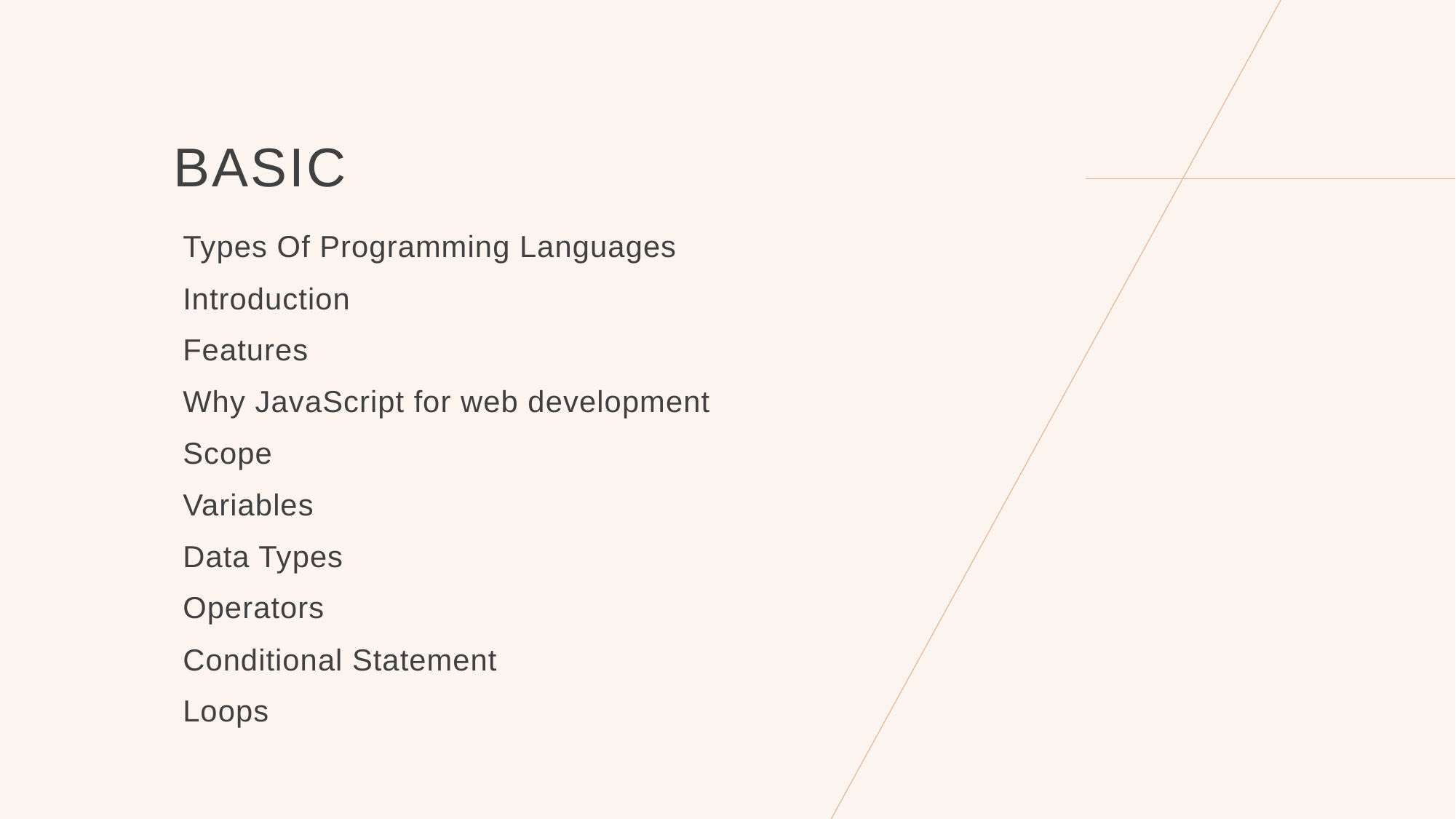

# BASIC
Types Of Programming Languages
Introduction
Features
Why JavaScript for web development
Scope
Variables
Data Types
Operators
Conditional Statement
Loops